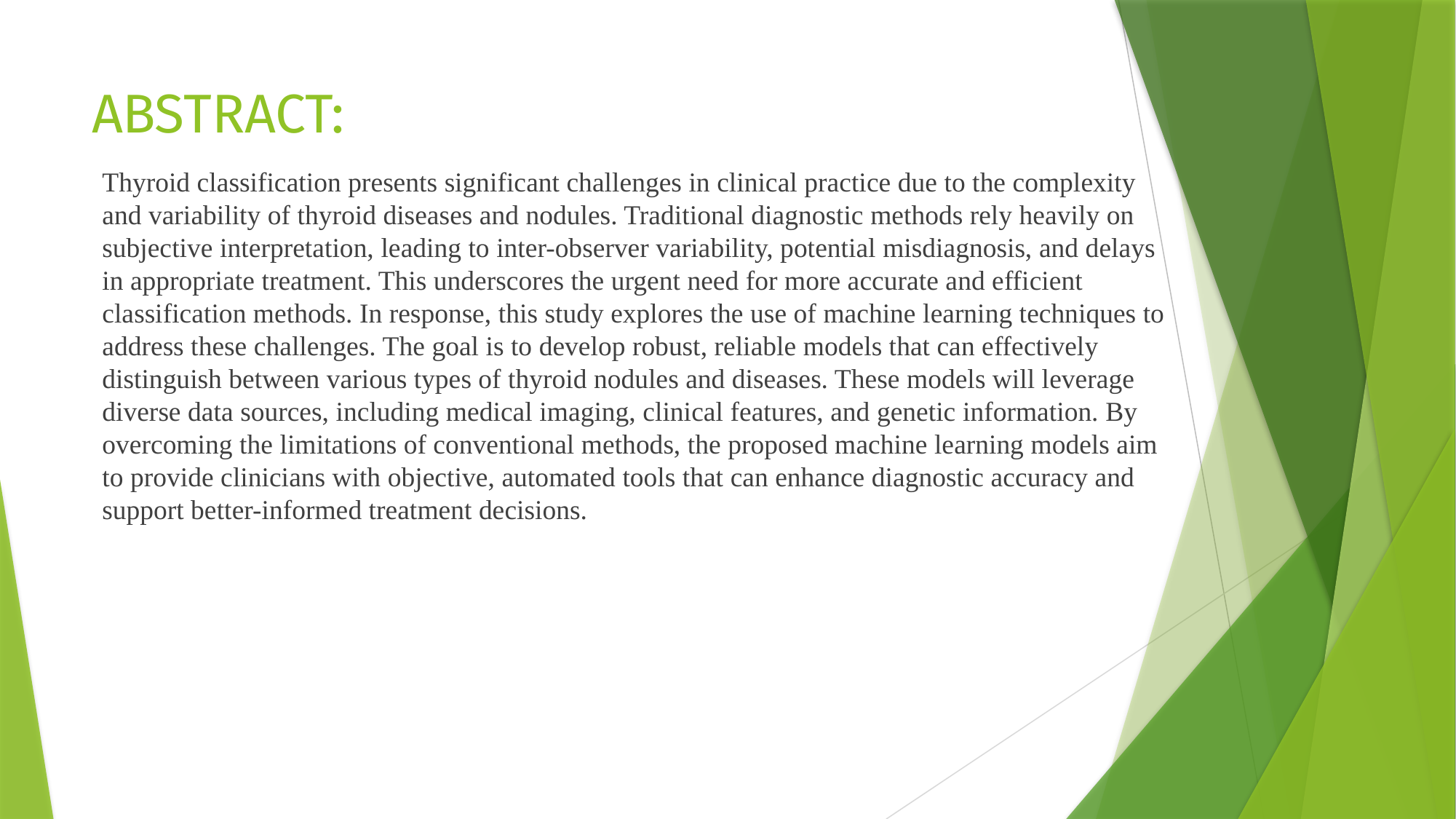

# ABSTRACT:
Thyroid classification presents significant challenges in clinical practice due to the complexity and variability of thyroid diseases and nodules. Traditional diagnostic methods rely heavily on subjective interpretation, leading to inter-observer variability, potential misdiagnosis, and delays in appropriate treatment. This underscores the urgent need for more accurate and efficient classification methods. In response, this study explores the use of machine learning techniques to address these challenges. The goal is to develop robust, reliable models that can effectively distinguish between various types of thyroid nodules and diseases. These models will leverage diverse data sources, including medical imaging, clinical features, and genetic information. By overcoming the limitations of conventional methods, the proposed machine learning models aim to provide clinicians with objective, automated tools that can enhance diagnostic accuracy and support better-informed treatment decisions.